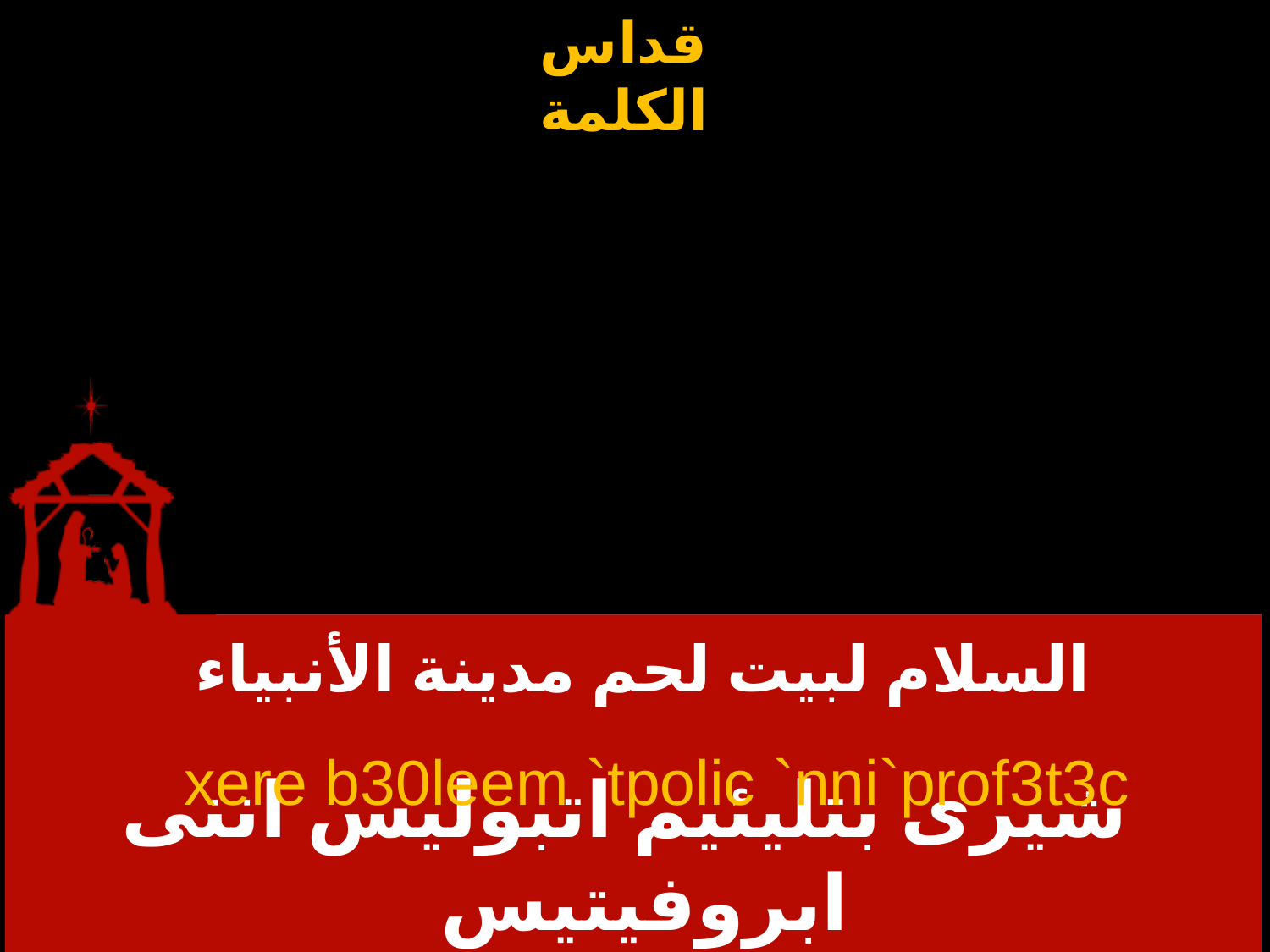

# السلام لبيت لحم مدينة الأنبياء
xere b30leem `tpolic `nni`prof3t3c
 شيرى بتليئيم اتبوليس اننى ابروفيتيس